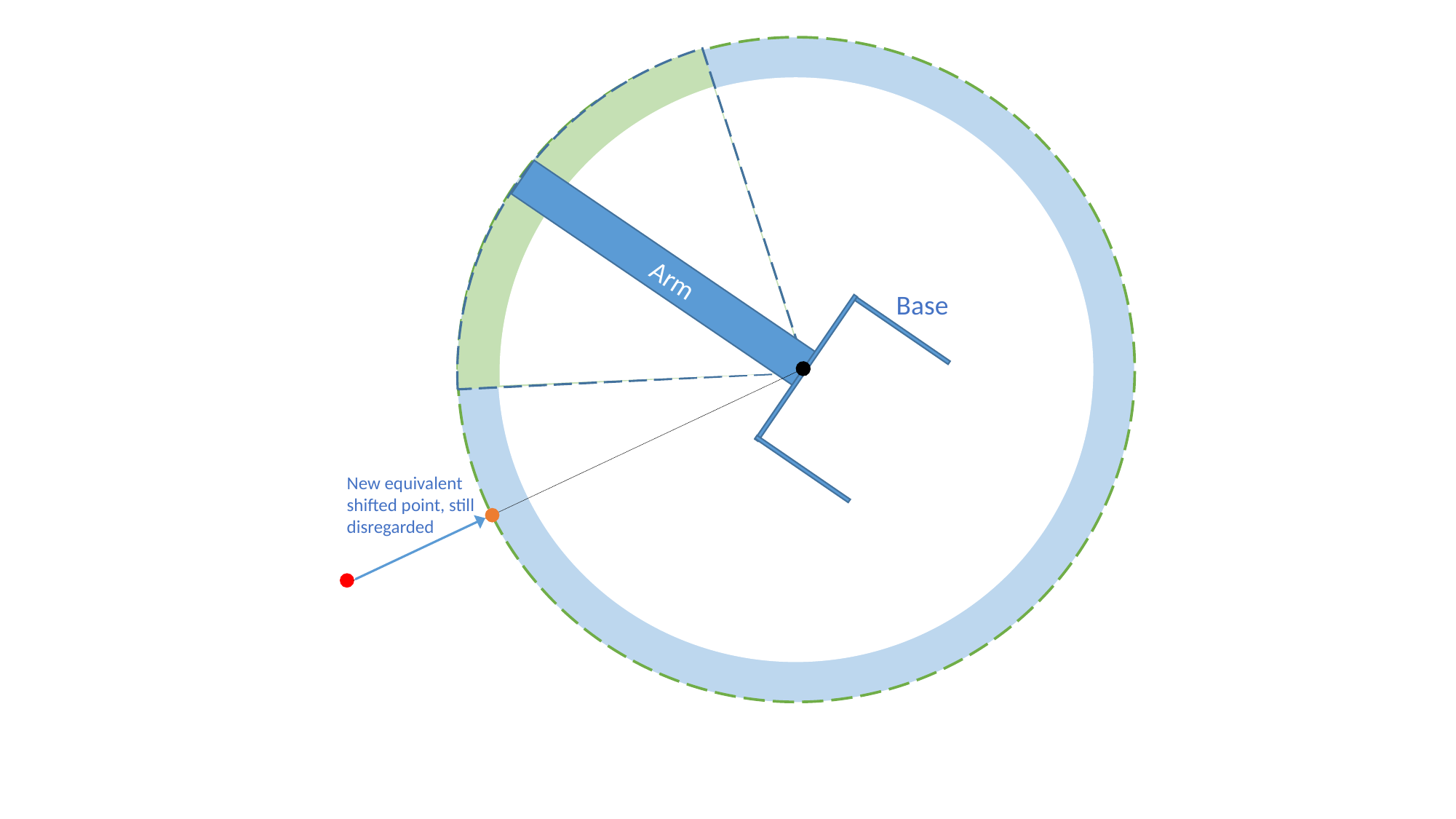

Arm
Base
New equivalent shifted point, still disregarded